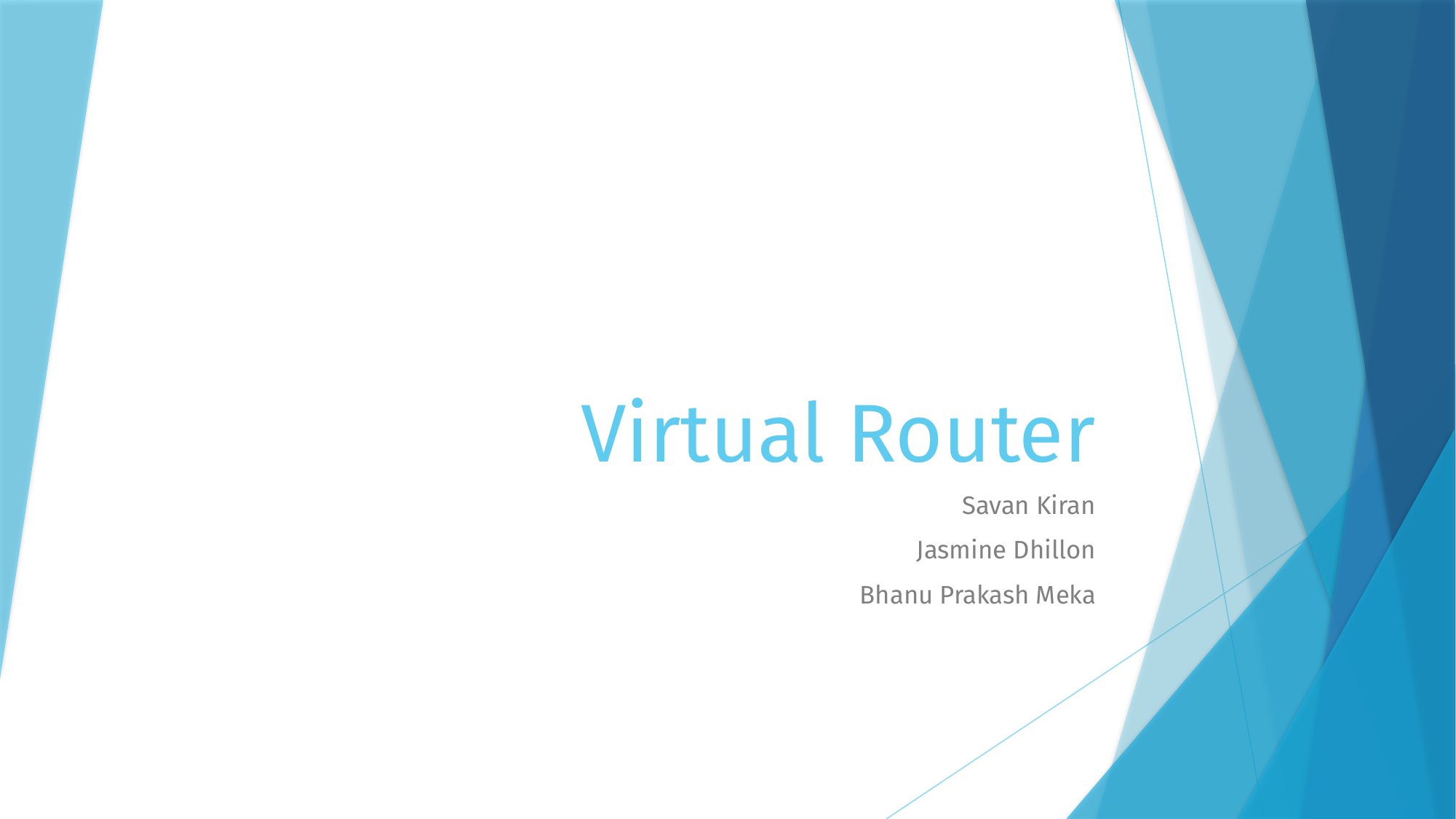

# Virtual Router
Savan Kiran
Jasmine Dhillon
Bhanu Prakash Meka